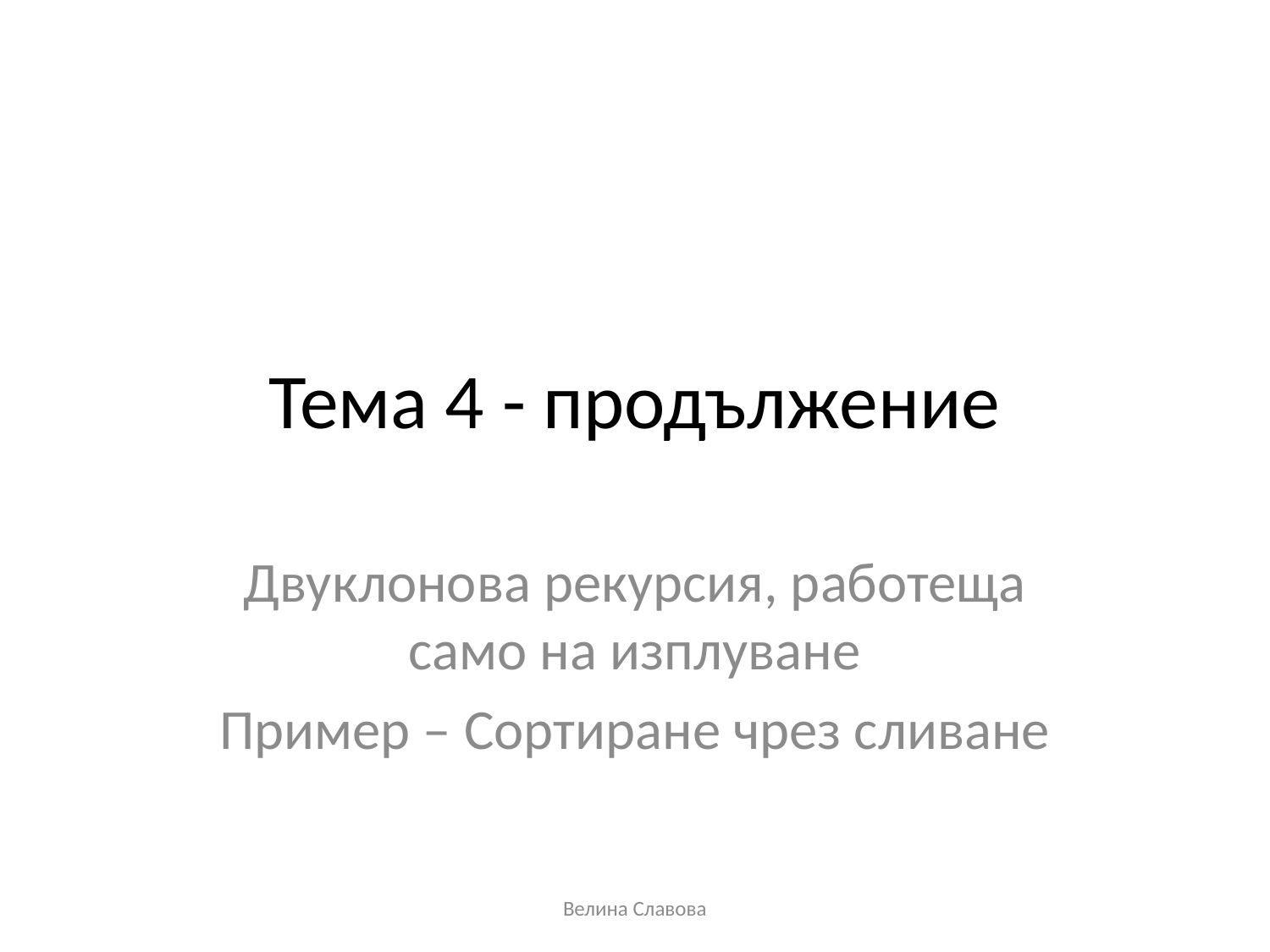

# Тема 4 - продължение
Двуклонова рекурсия, работеща само на изплуване
Пример – Сортиране чрез сливане

Велина Славова